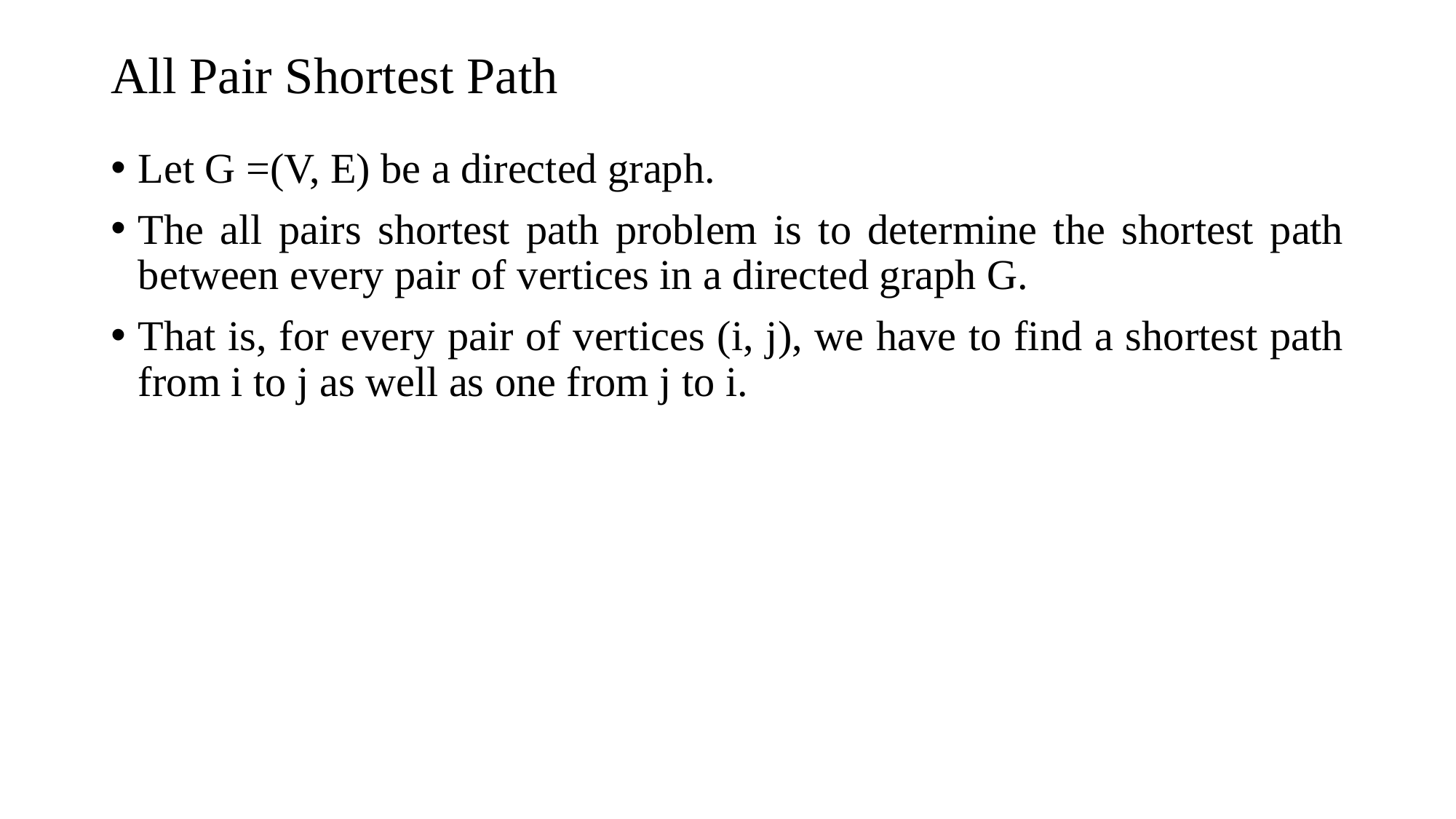

# All Pair Shortest Path
Let G =(V, E) be a directed graph.
The all pairs shortest path problem is to determine the shortest path between every pair of vertices in a directed graph G.
That is, for every pair of vertices (i, j), we have to find a shortest path from i to j as well as one from j to i.